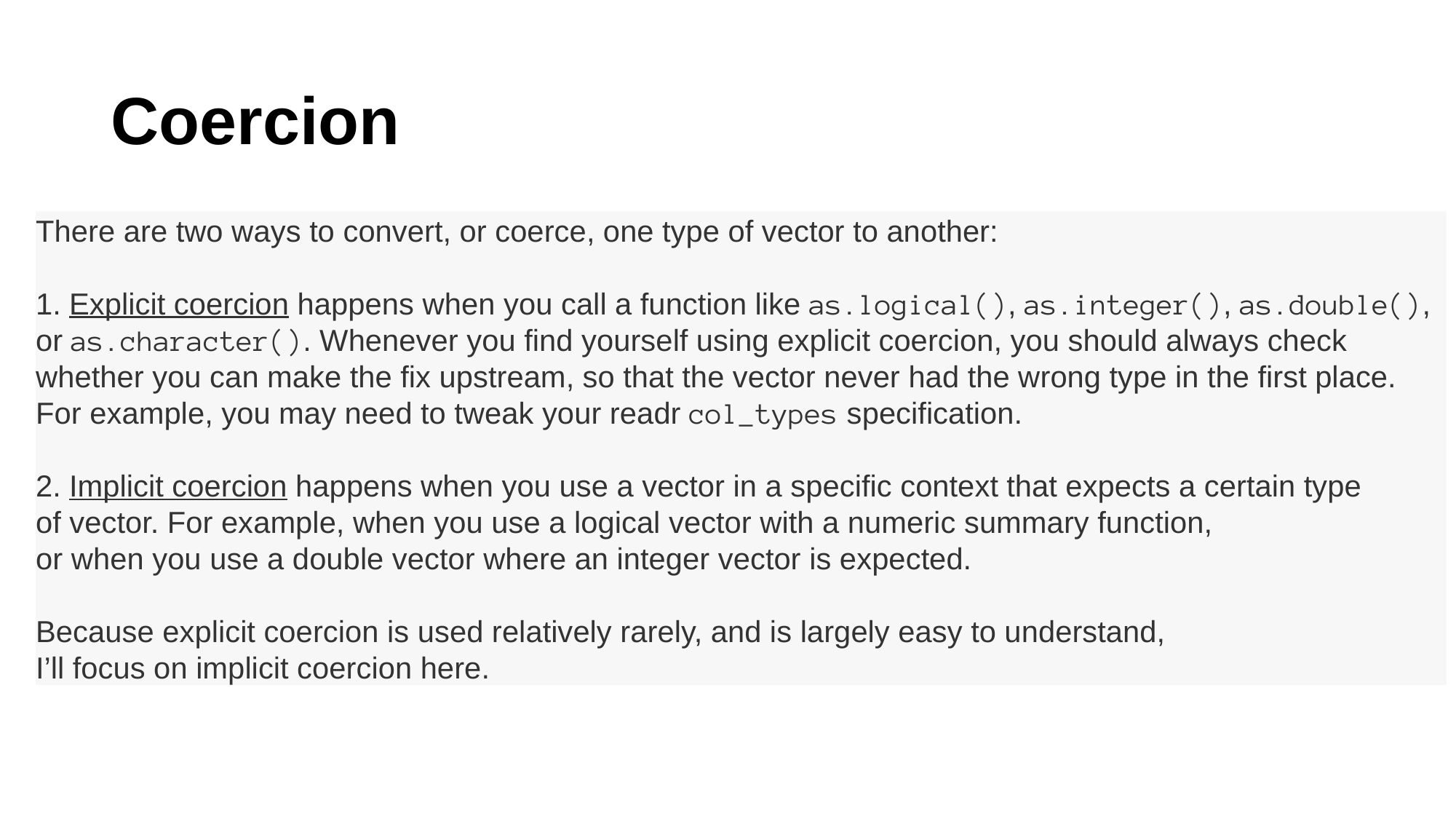

# Coercion
There are two ways to convert, or coerce, one type of vector to another:
 Explicit coercion happens when you call a function like as.logical(), as.integer(), as.double(),
or as.character(). Whenever you find yourself using explicit coercion, you should always check
whether you can make the fix upstream, so that the vector never had the wrong type in the first place.
For example, you may need to tweak your readr col_types specification.
 Implicit coercion happens when you use a vector in a specific context that expects a certain type
of vector. For example, when you use a logical vector with a numeric summary function,
or when you use a double vector where an integer vector is expected.
Because explicit coercion is used relatively rarely, and is largely easy to understand,
I’ll focus on implicit coercion here.